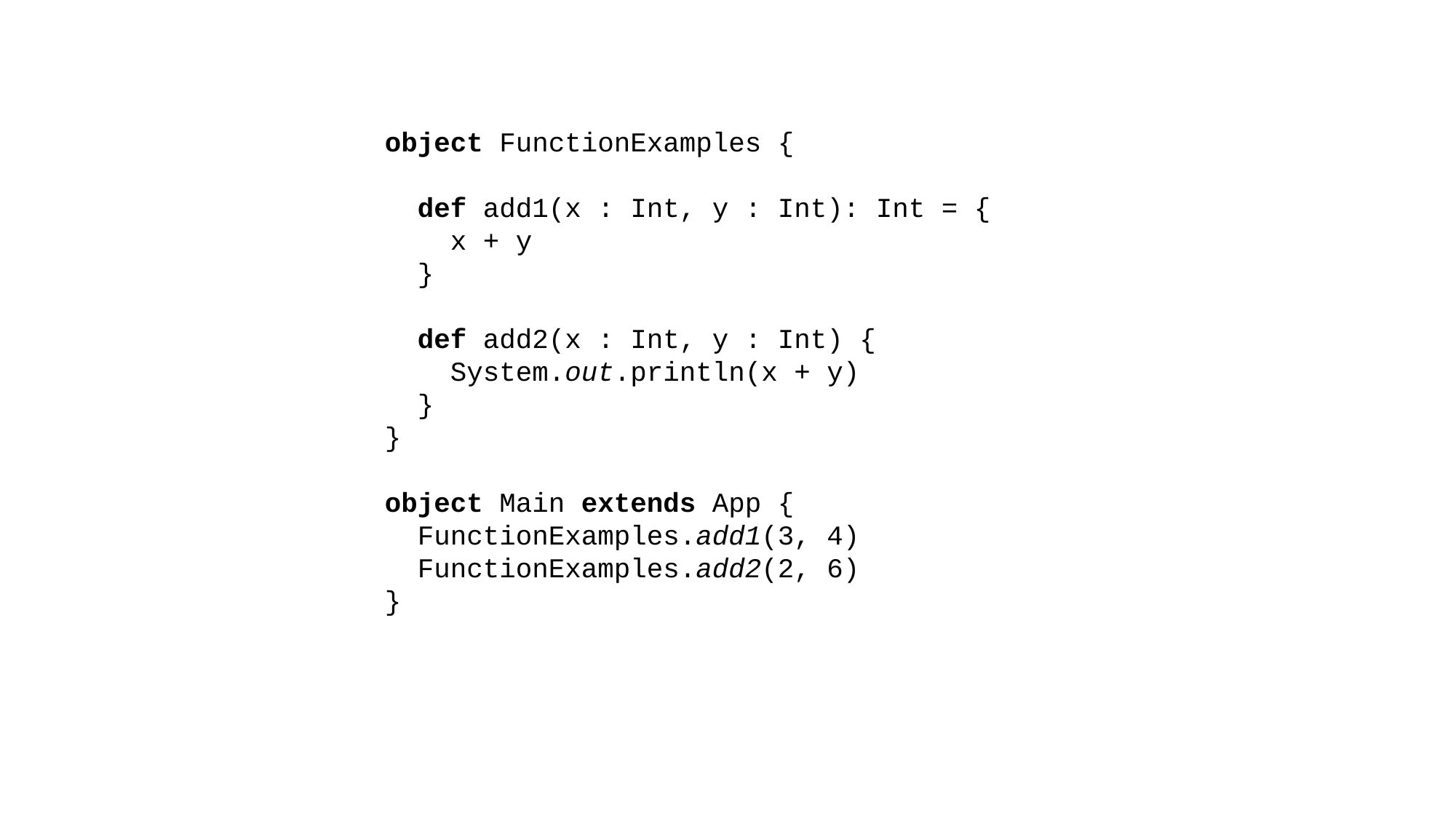

object FunctionExamples {
  def add1(x : Int, y : Int): Int = {
    x + y
  }

  def add2(x : Int, y : Int) {
    System.out.println(x + y)
  }
}

object Main extends App {
  FunctionExamples.add1(3, 4)
  FunctionExamples.add2(2, 6)
}